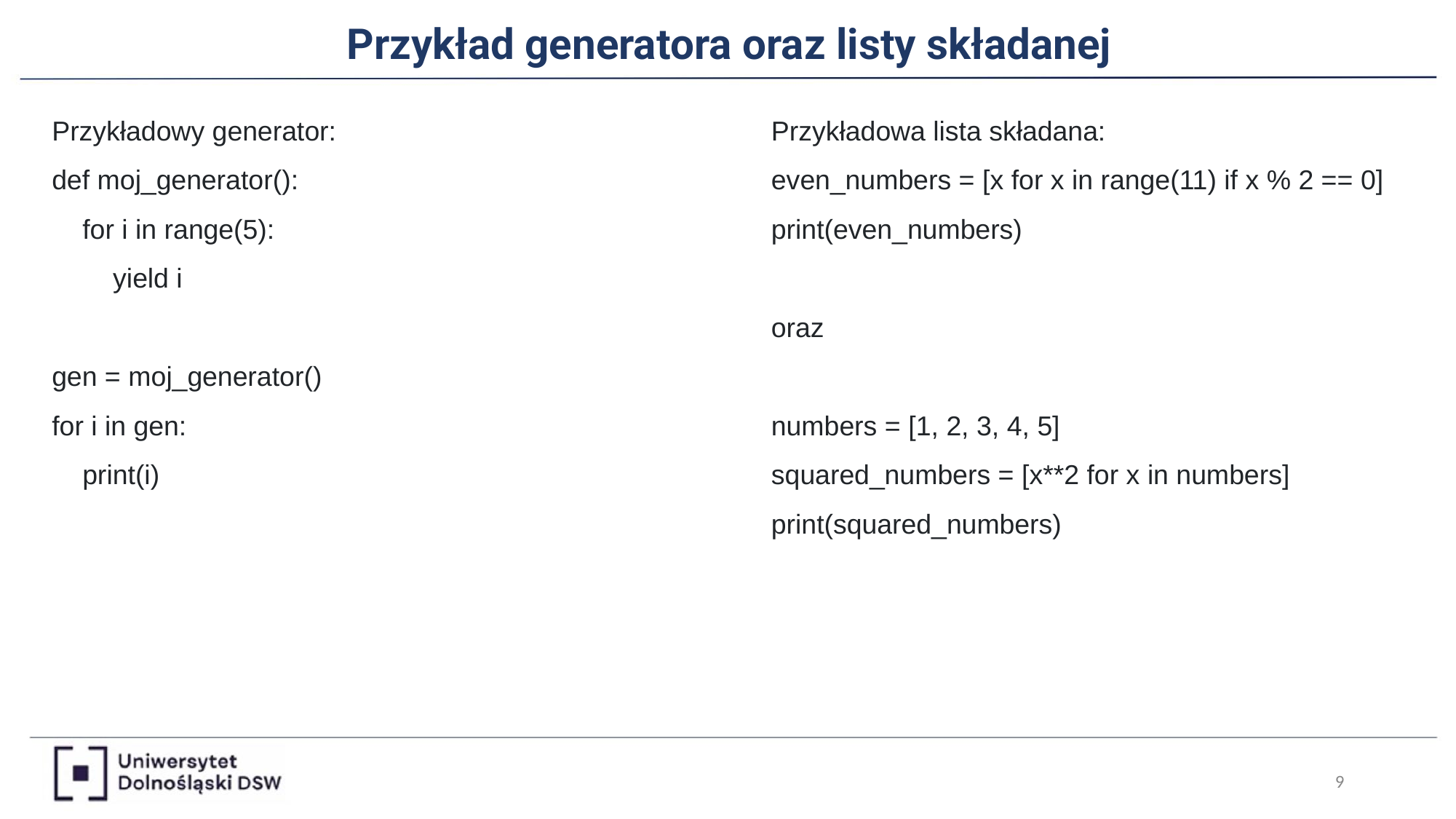

Przykład generatora oraz listy składanej
Przykładowy generator:
def moj_generator():
    for i in range(5):
        yield i

gen = moj_generator()
for i in gen:
    print(i)
Przykładowa lista składana:
even_numbers = [x for x in range(11) if x % 2 == 0]
print(even_numbers)

oraz

numbers = [1, 2, 3, 4, 5]
squared_numbers = [x**2 for x in numbers]
print(squared_numbers)
9